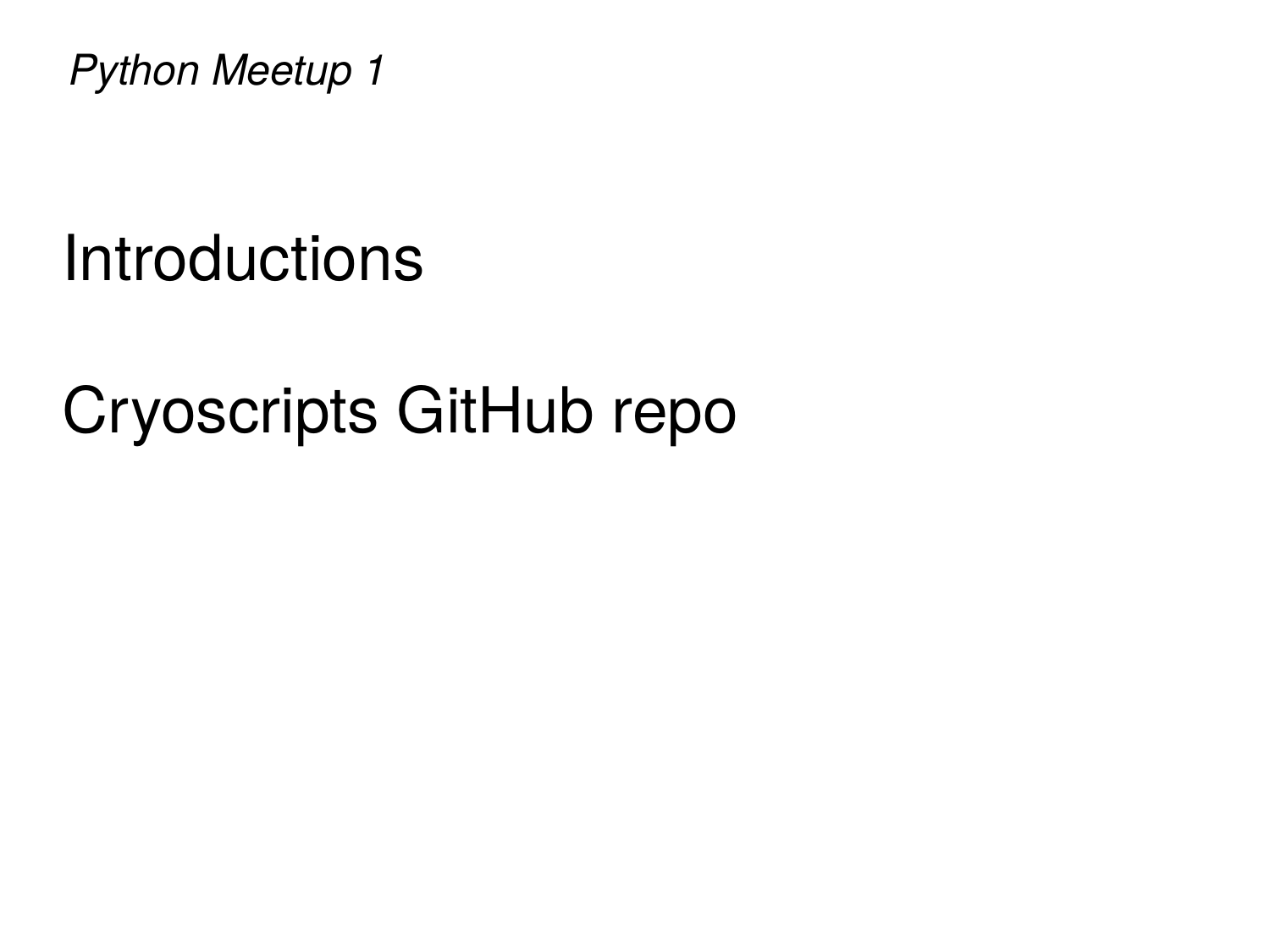

Python Meetup 1
Introductions

Cryoscripts GitHub repo